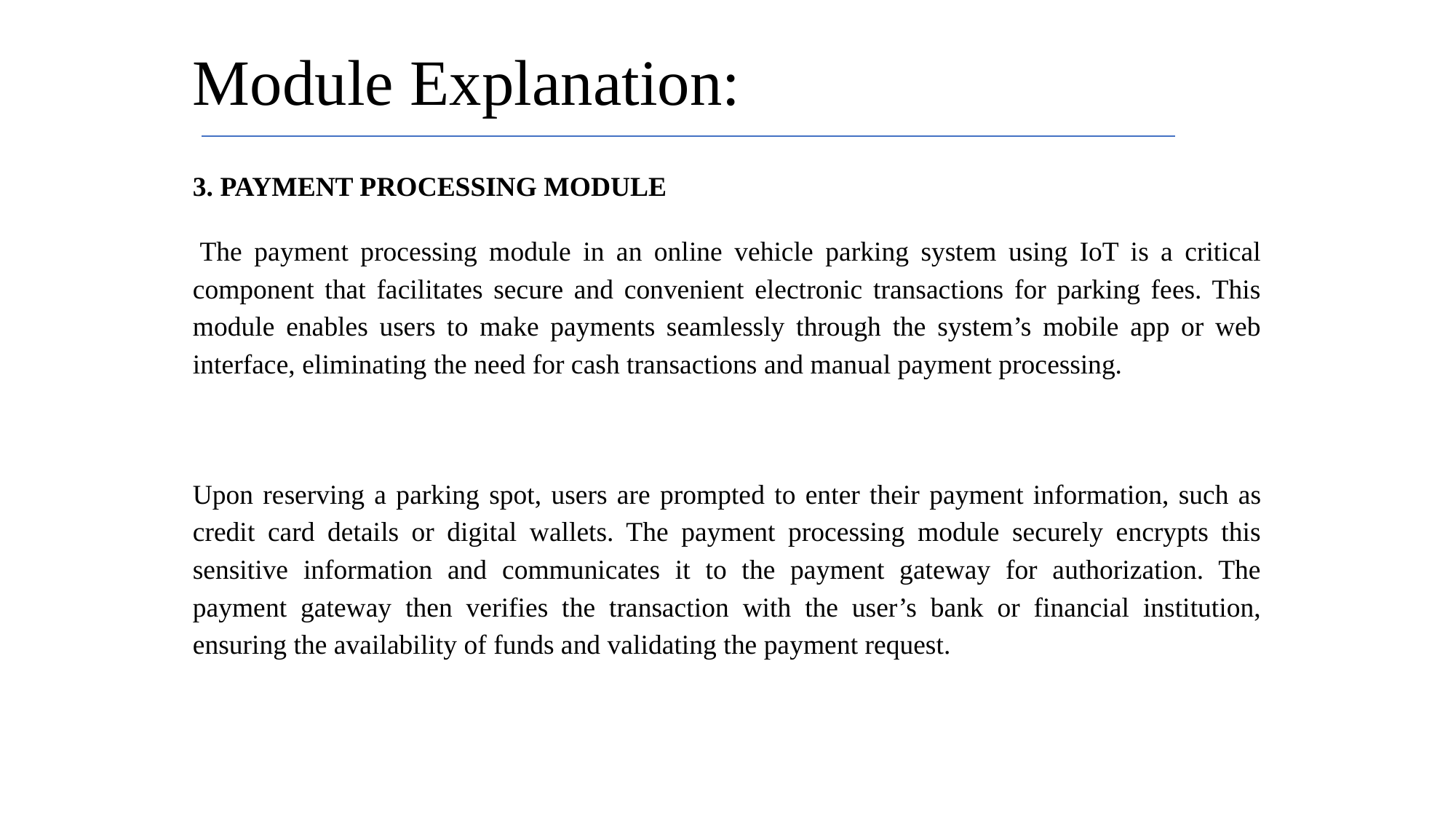

# Module Explanation:
3. PAYMENT PROCESSING MODULE
 The payment processing module in an online vehicle parking system using IoT is a critical component that facilitates secure and convenient electronic transactions for parking fees. This module enables users to make payments seamlessly through the system’s mobile app or web interface, eliminating the need for cash transactions and manual payment processing.

Upon reserving a parking spot, users are prompted to enter their payment information, such as credit card details or digital wallets. The payment processing module securely encrypts this sensitive information and communicates it to the payment gateway for authorization. The payment gateway then verifies the transaction with the user’s bank or financial institution, ensuring the availability of funds and validating the payment request.